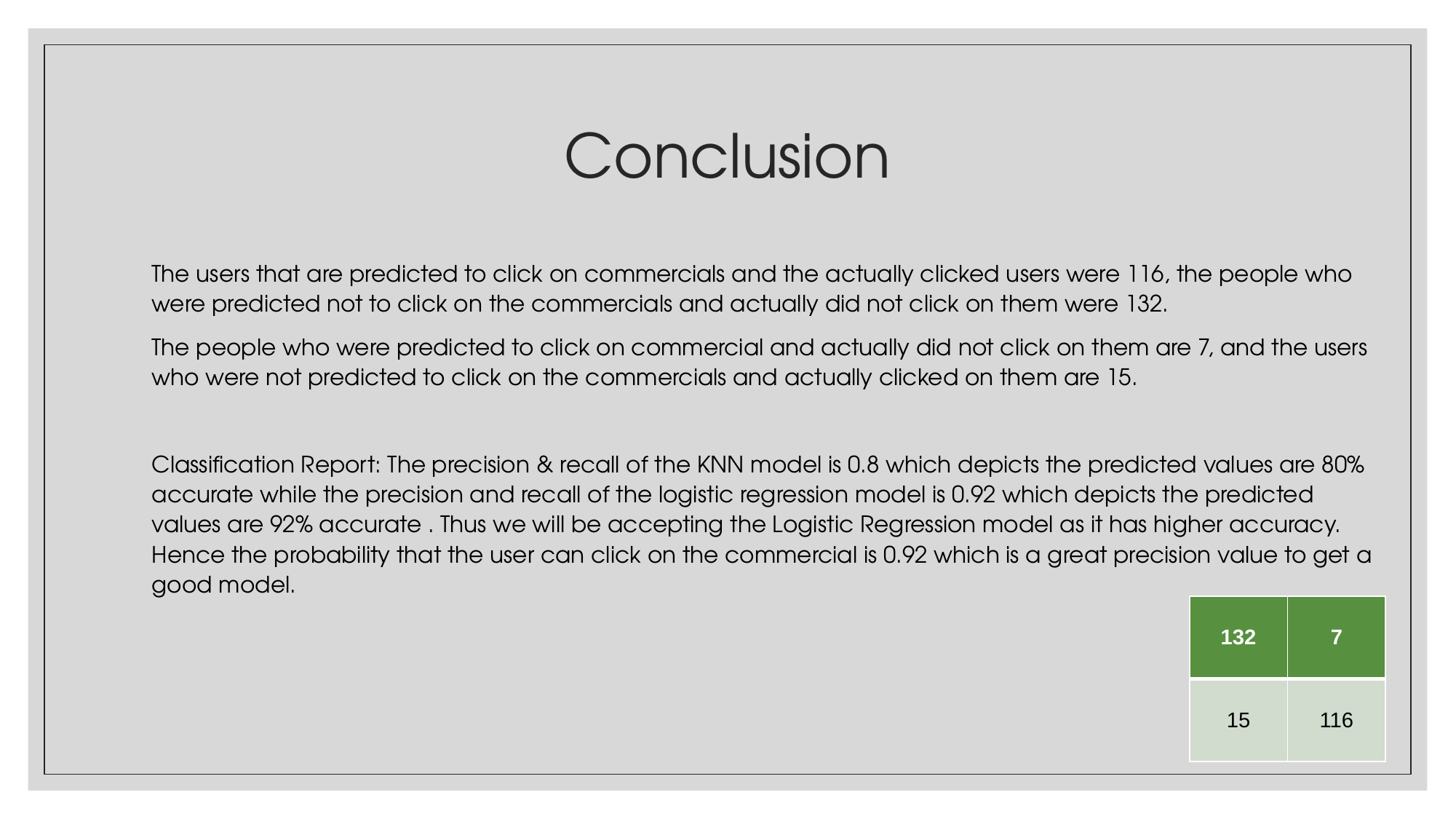

# Conclusion
The users that are predicted to click on commercials and the actually clicked users were 116, the people who were predicted not to click on the commercials and actually did not click on them were 132.
The people who were predicted to click on commercial and actually did not click on them are 7, and the users who were not predicted to click on the commercials and actually clicked on them are 15.

Classification Report: The precision & recall of the KNN model is 0.8 which depicts the predicted values are 80% accurate while the precision and recall of the logistic regression model is 0.92 which depicts the predicted values are 92% accurate . Thus we will be accepting the Logistic Regression model as it has higher accuracy. Hence the probability that the user can click on the commercial is 0.92 which is a great precision value to get a good model.

| 132 | 7 |
| --- | --- |
| 15 | 116 |